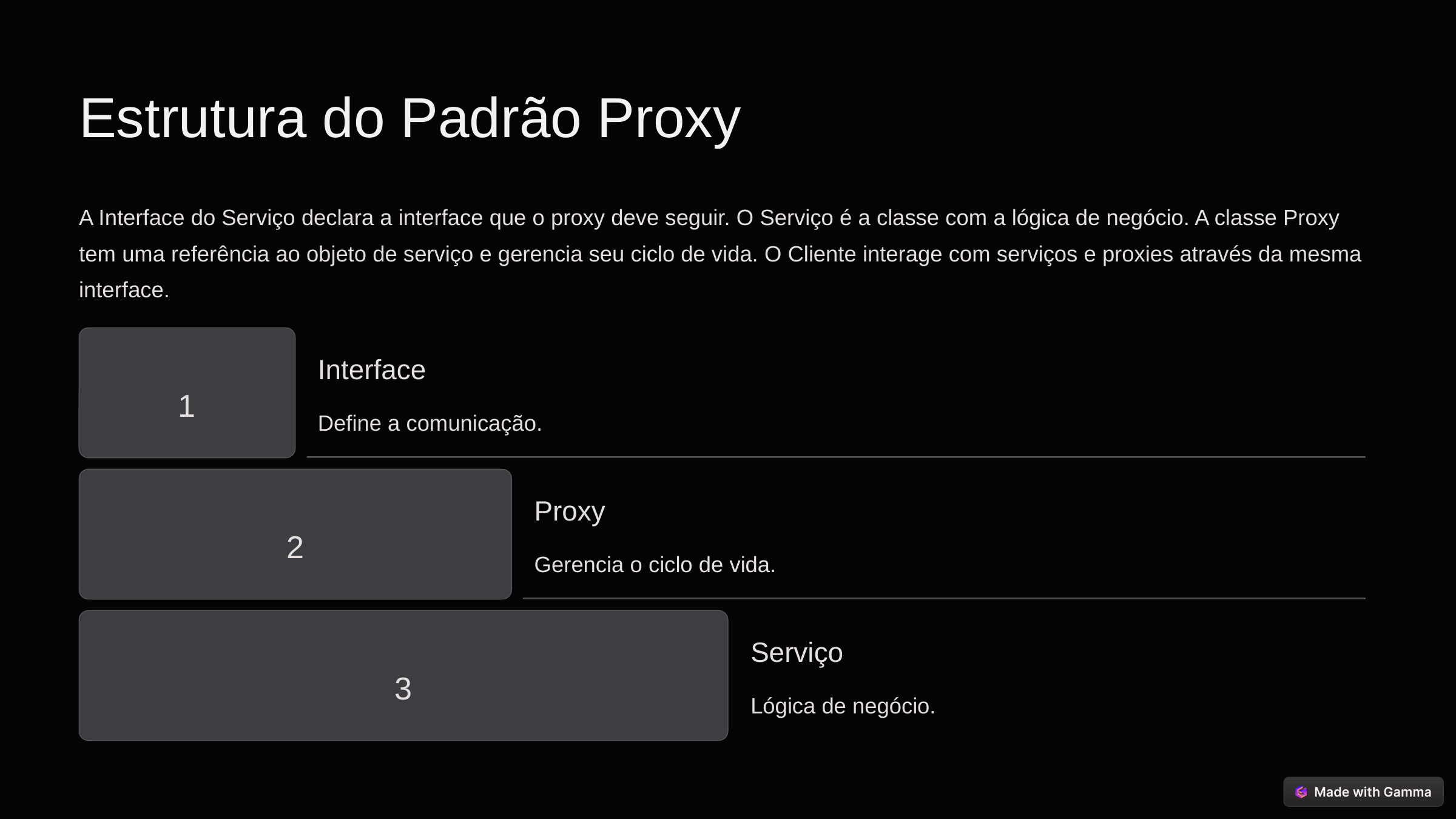

Estrutura do Padrão Proxy
A Interface do Serviço declara a interface que o proxy deve seguir. O Serviço é a classe com a lógica de negócio. A classe Proxy tem uma referência ao objeto de serviço e gerencia seu ciclo de vida. O Cliente interage com serviços e proxies através da mesma interface.

Interface
1
Define a comunicação.

Proxy
2
Gerencia o ciclo de vida.

Serviço
3
Lógica de negócio.